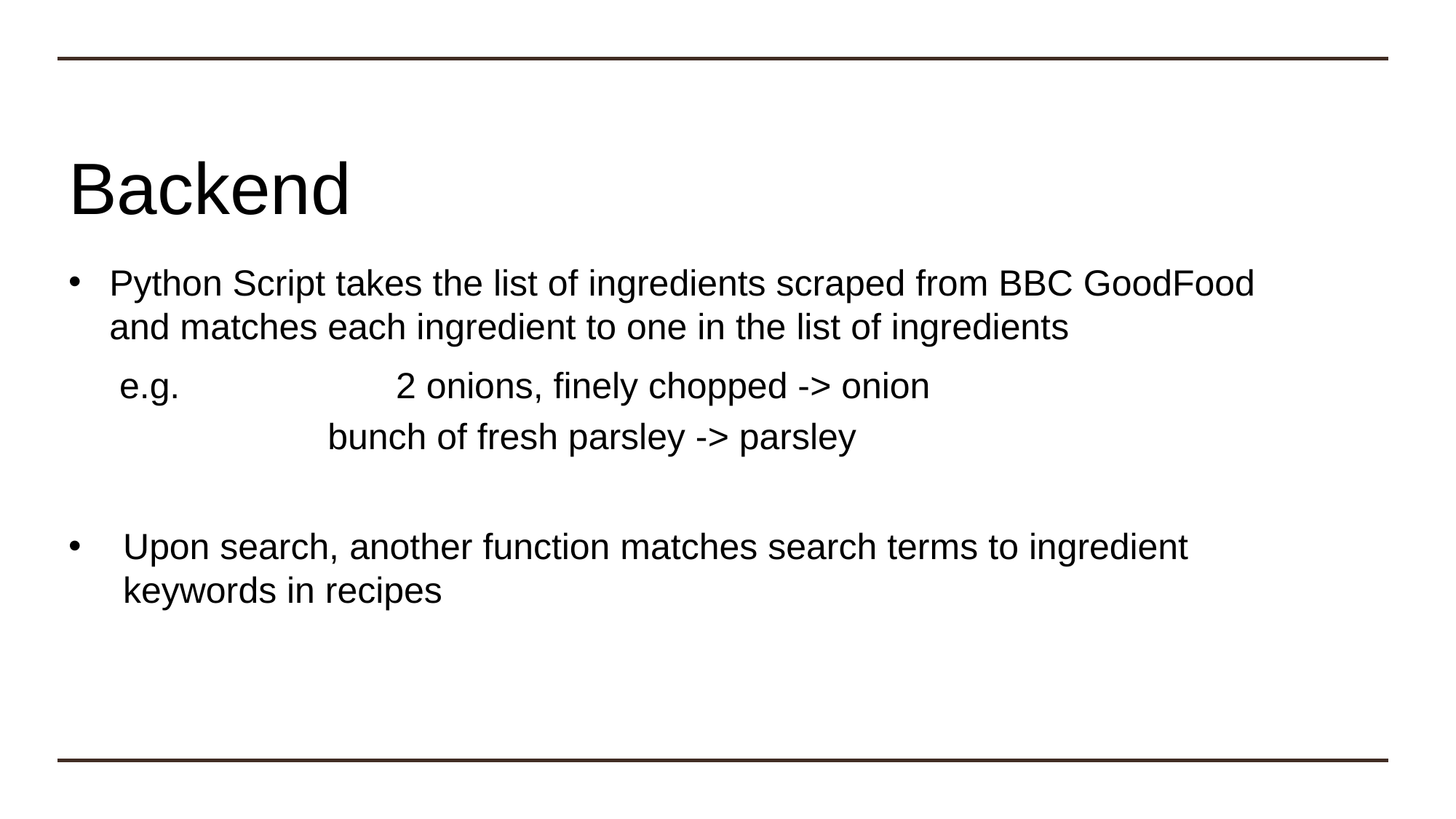

# Backend
Python Script takes the list of ingredients scraped from BBC GoodFood and matches each ingredient to one in the list of ingredients
     e.g. 		2 onions, finely chopped -> onion
		bunch of fresh parsley -> parsley

Upon search, another function matches search terms to ingredient keywords in recipes